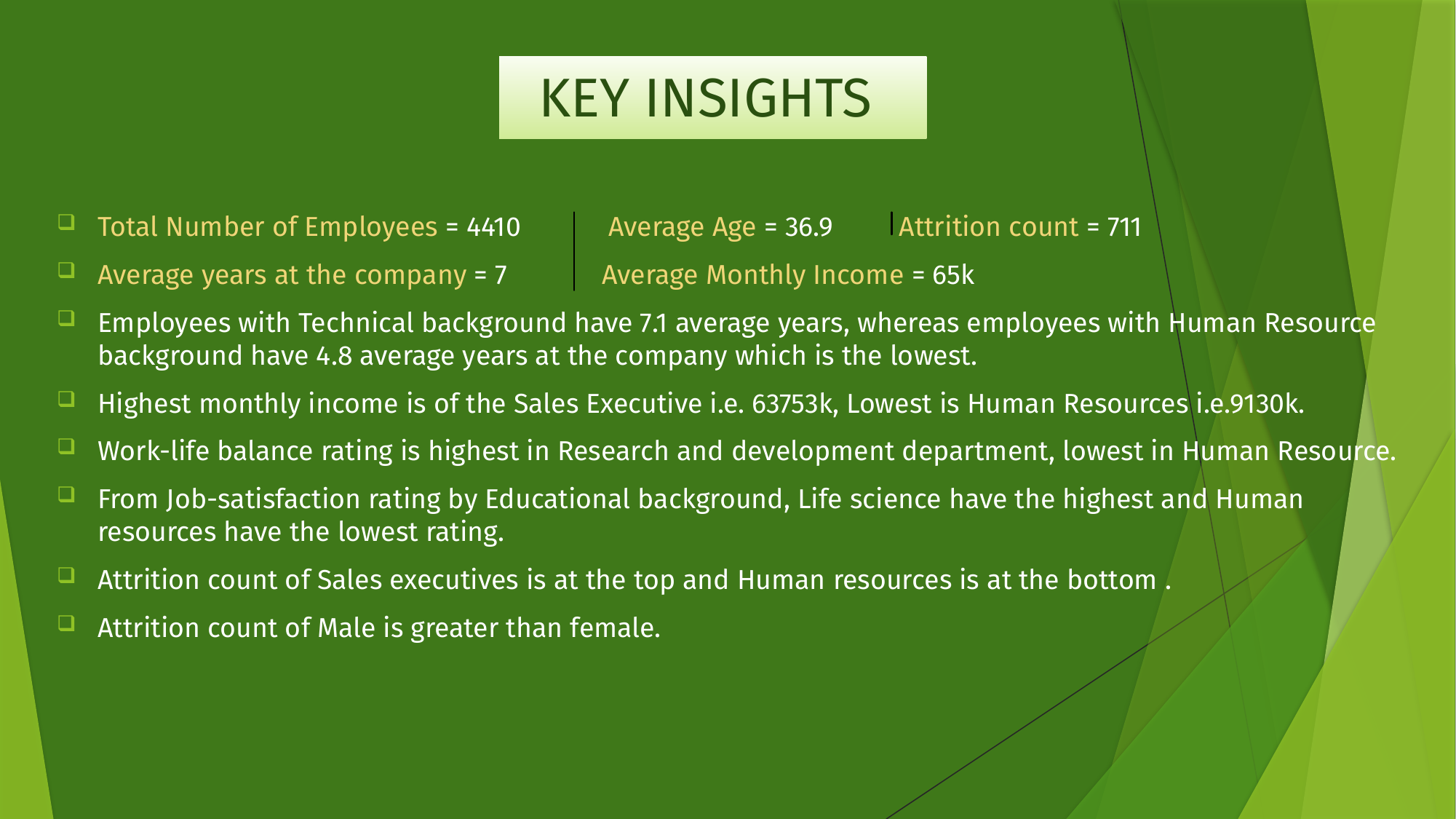

# KEY INSIGHTS
Total Number of Employees = 4410            Average Age = 36.9         Attrition count = 711
Average years at the company = 7             Average Monthly Income = 65k
Employees with Technical background have 7.1 average years, whereas employees with Human Resource background have 4.8 average years at the company which is the lowest.
Highest monthly income is of the Sales Executive i.e. 63753k, Lowest is Human Resources i.e.9130k.
Work-life balance rating is highest in Research and development department, lowest in Human Resource.
From Job-satisfaction rating by Educational background, Life science have the highest and Human resources have the lowest rating.
Attrition count of Sales executives is at the top and Human resources is at the bottom .
Attrition count of Male is greater than female.